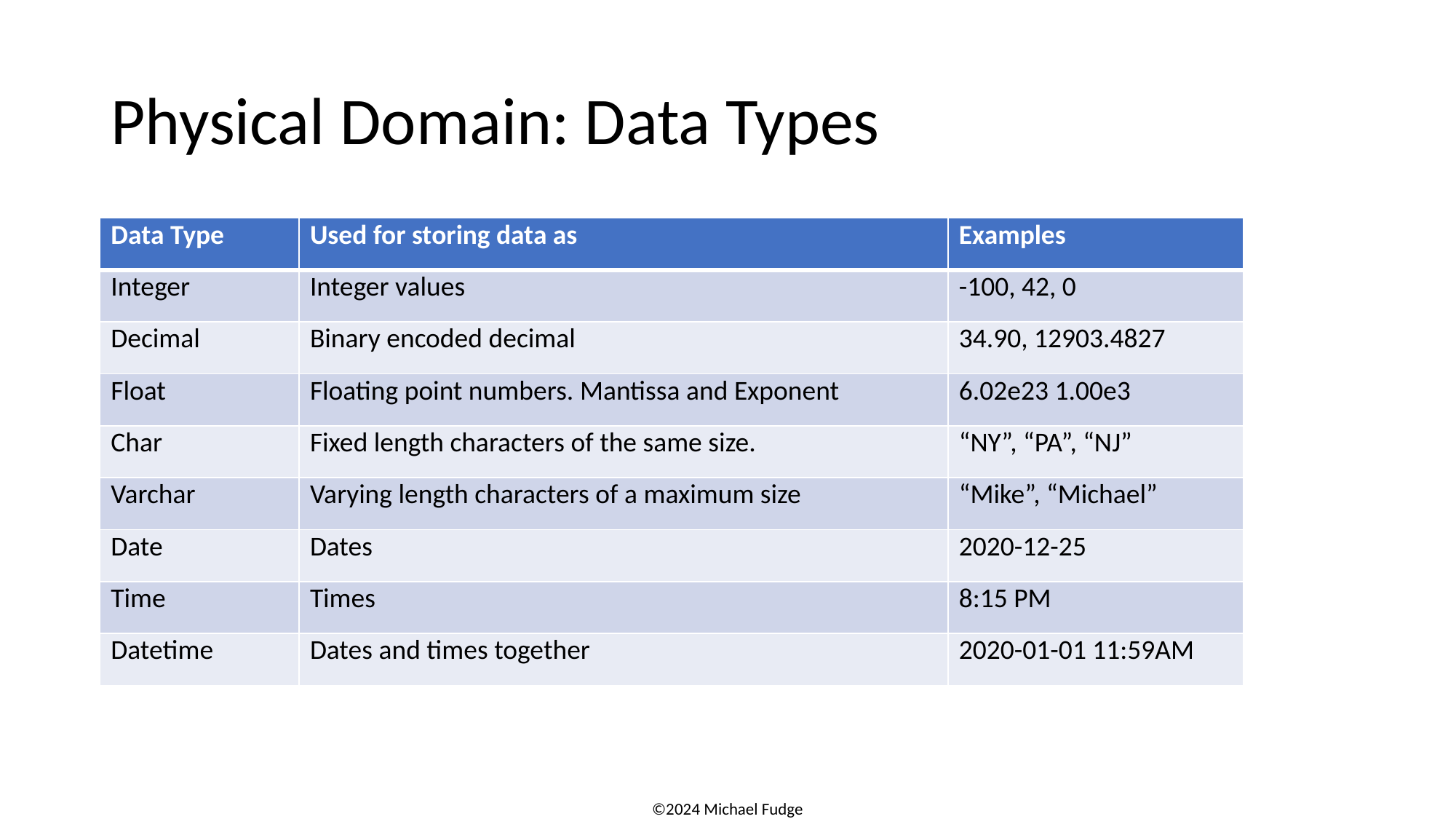

# Physical Domain: Data Types
| Data Type | Used for storing data as | Examples |
| --- | --- | --- |
| Integer | Integer values | -100, 42, 0 |
| Decimal | Binary encoded decimal | 34.90, 12903.4827 |
| Float | Floating point numbers. Mantissa and Exponent | 6.02e23 1.00e3 |
| Char | Fixed length characters of the same size. | “NY”, “PA”, “NJ” |
| Varchar | Varying length characters of a maximum size | “Mike”, “Michael” |
| Date | Dates | 2020-12-25 |
| Time | Times | 8:15 PM |
| Datetime | Dates and times together | 2020-01-01 11:59AM |